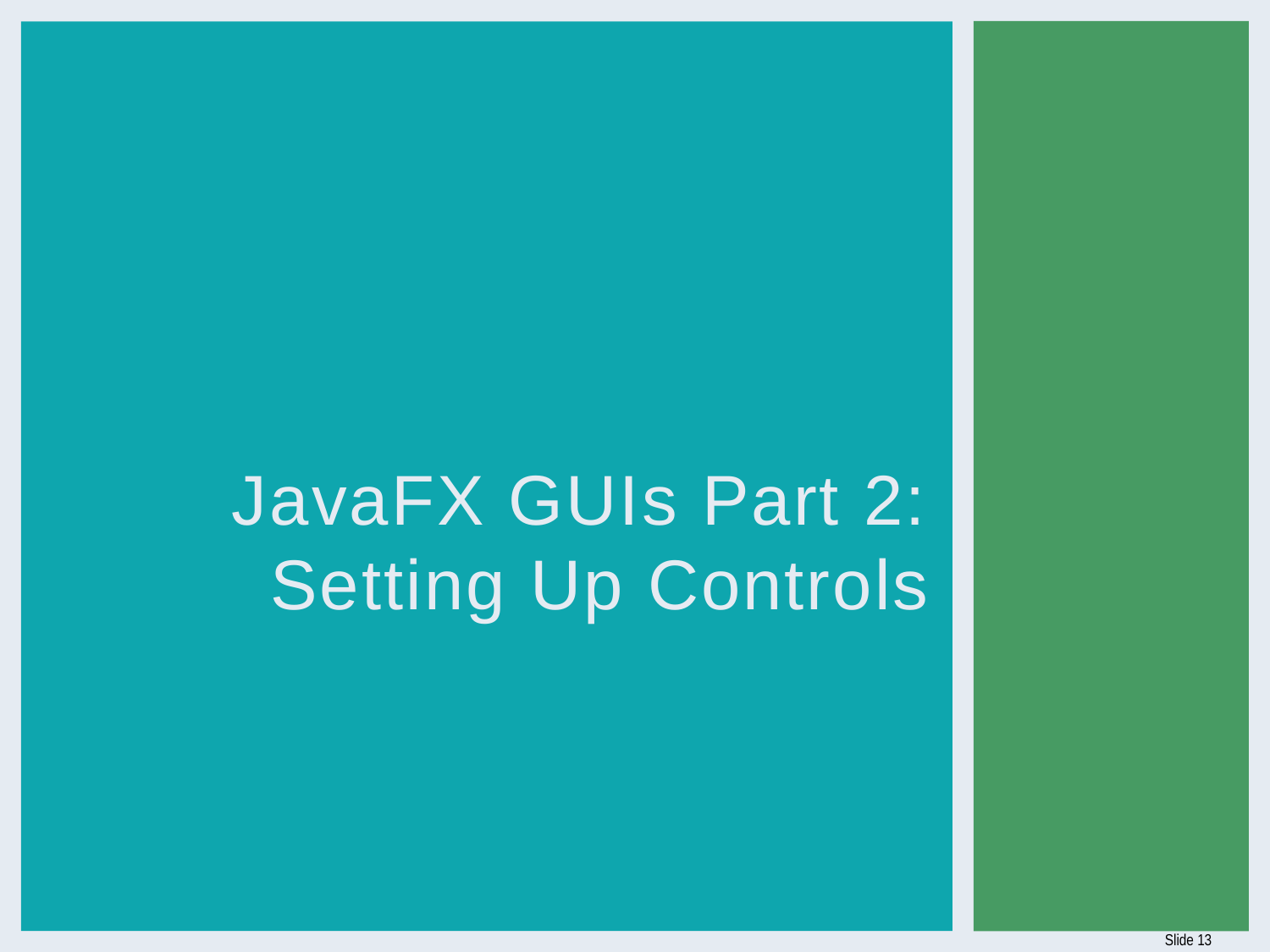

# JavaFX GUIs Part 2: Setting Up Controls